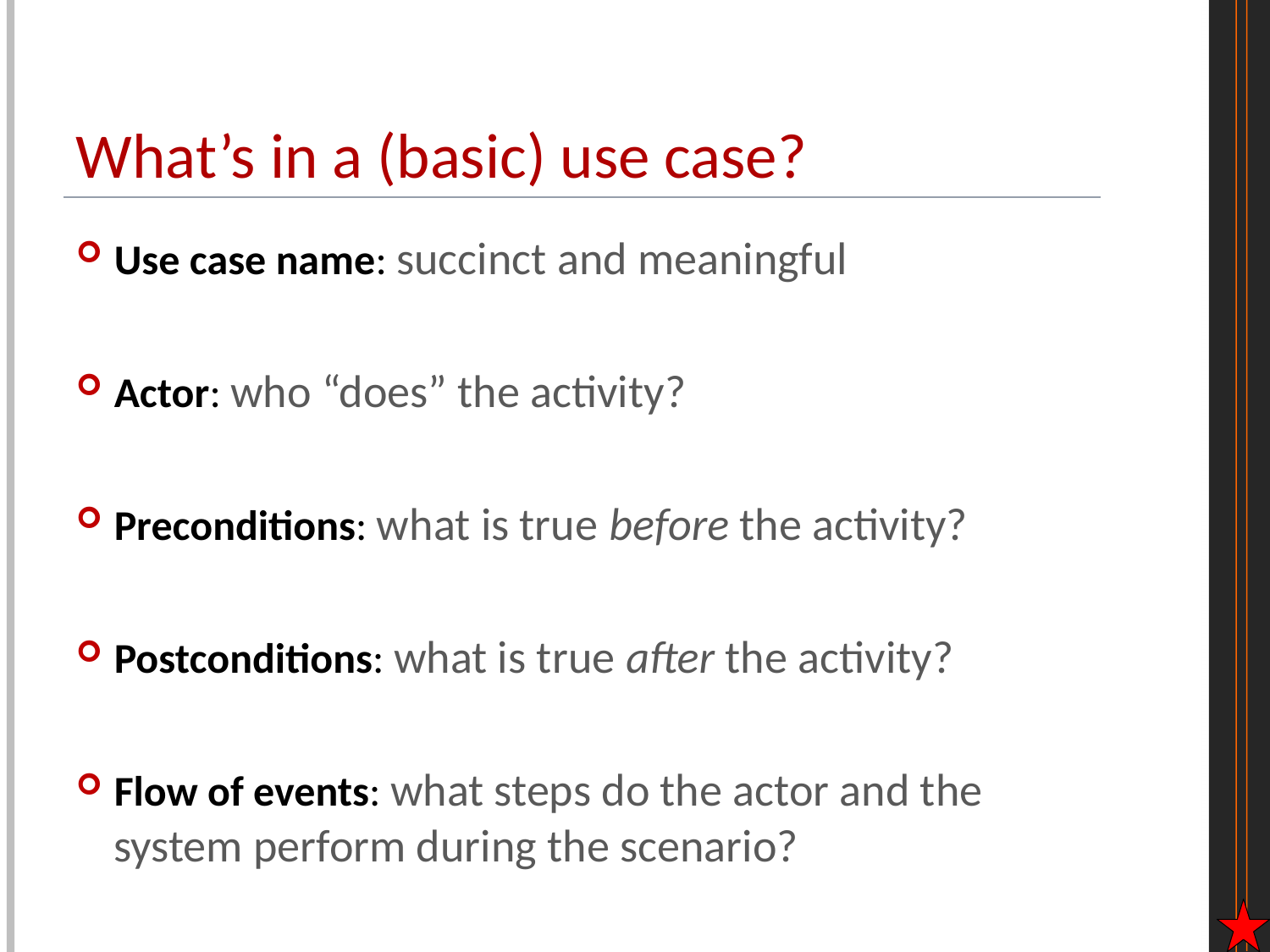

# What’s in a (basic) use case?
Use case name: succinct and meaningful

Actor: who “does” the activity?

Preconditions: what is true before the activity?

Postconditions: what is true after the activity?

Flow of events: what steps do the actor and the system perform during the scenario?